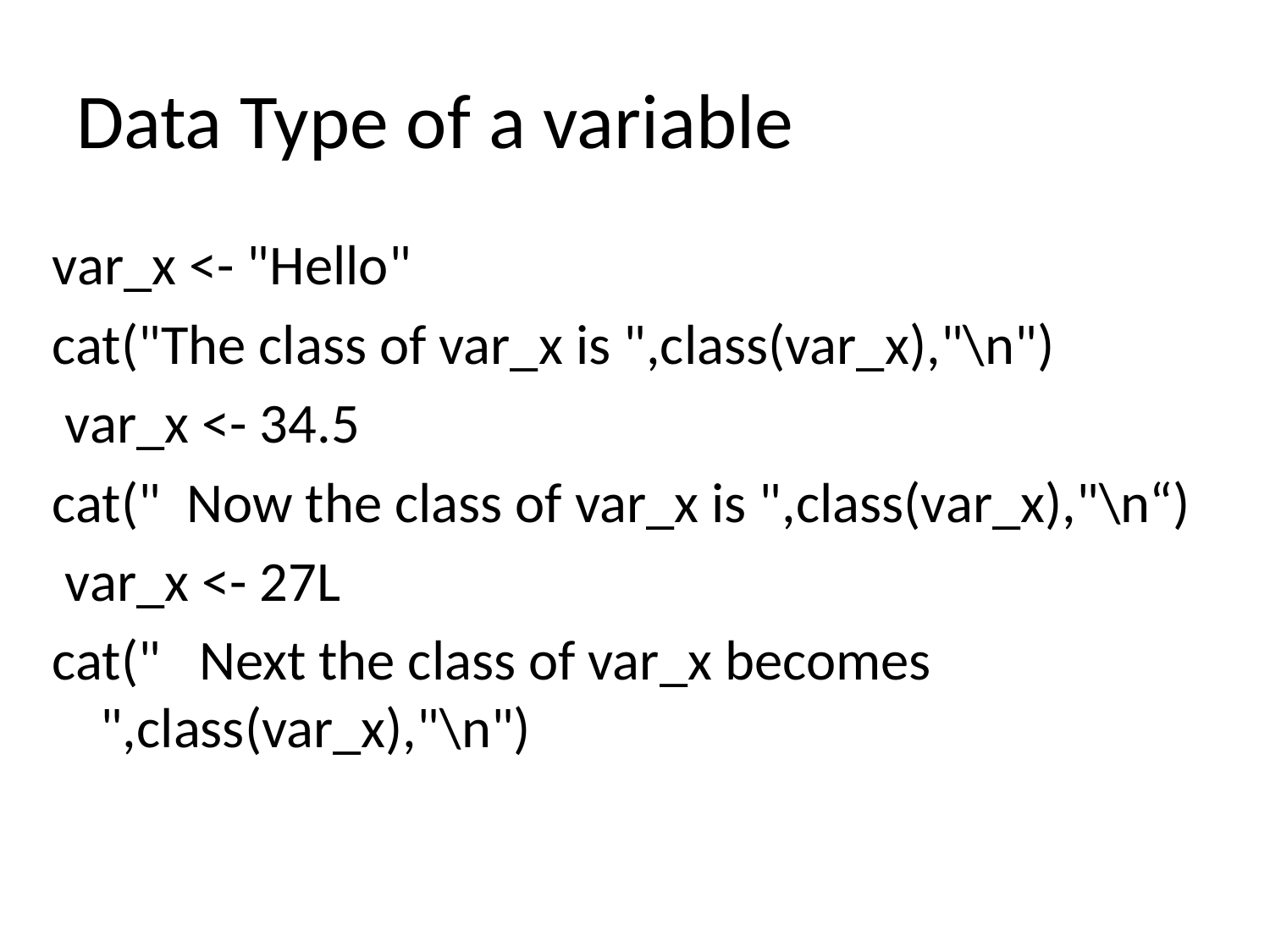

# Data Type of a variable
var_x <- "Hello"
cat("The class of var_x is ",class(var_x),"\n")
 var_x <- 34.5
cat("  Now the class of var_x is ",class(var_x),"\n“)
 var_x <- 27L
cat("   Next the class of var_x becomes ",class(var_x),"\n")